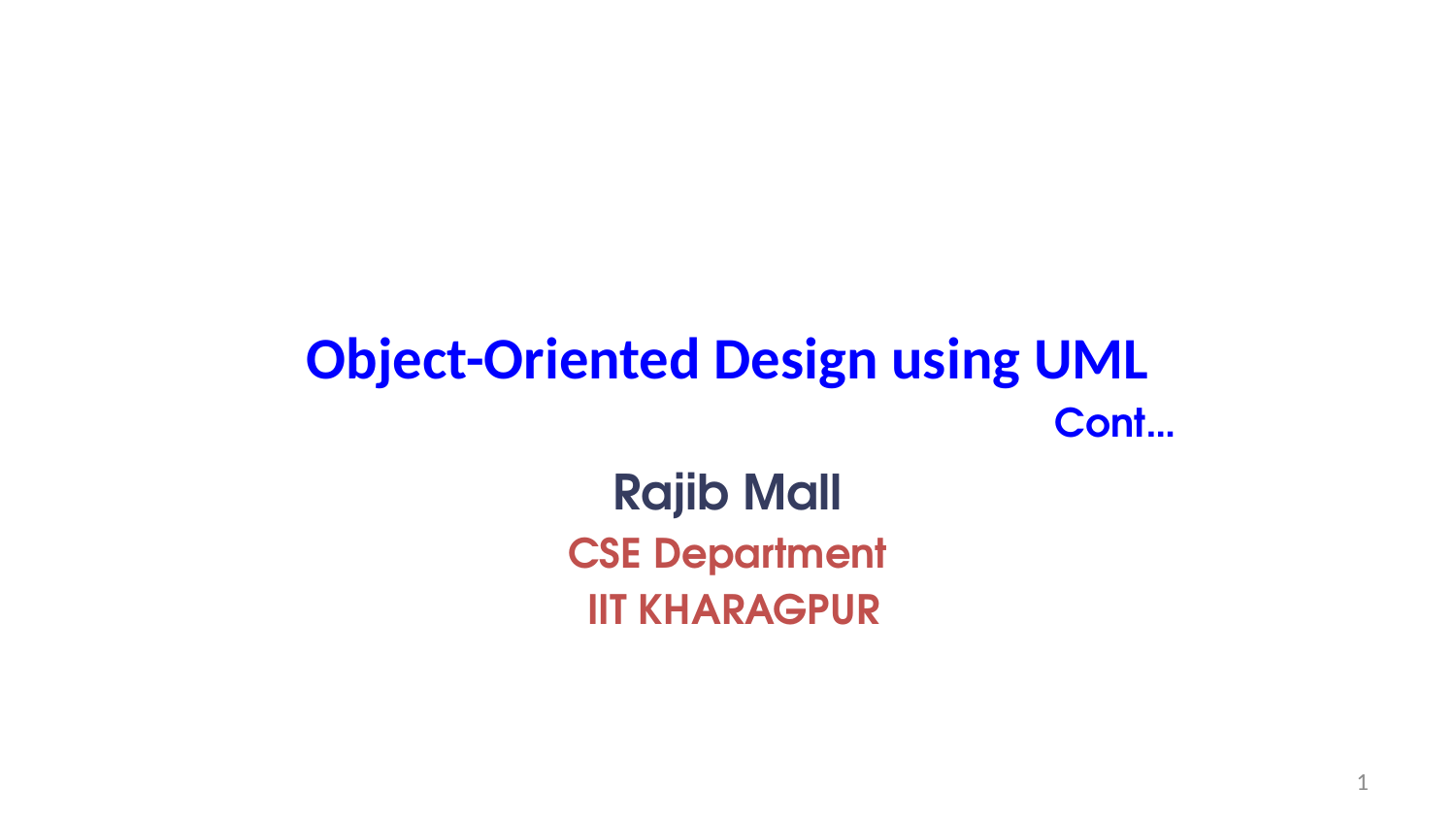

Object-Oriented Design using UML
                                                                       Cont…
Rajib Mall
CSE Department
 IIT KHARAGPUR
1